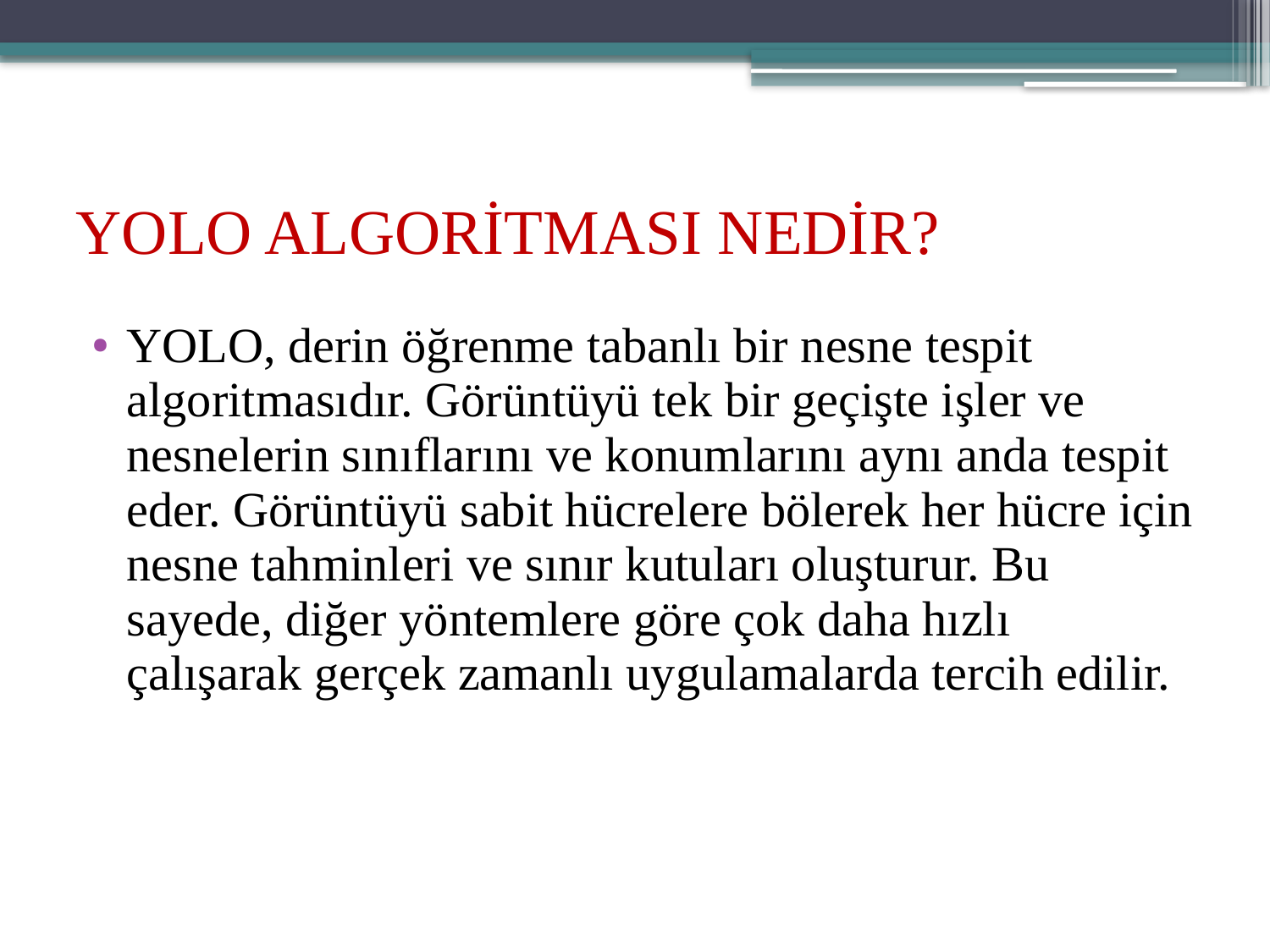

# YOLO ALGORİTMASI NEDİR?
YOLO, derin öğrenme tabanlı bir nesne tespit algoritmasıdır. Görüntüyü tek bir geçişte işler ve nesnelerin sınıflarını ve konumlarını aynı anda tespit eder. Görüntüyü sabit hücrelere bölerek her hücre için nesne tahminleri ve sınır kutuları oluşturur. Bu sayede, diğer yöntemlere göre çok daha hızlı çalışarak gerçek zamanlı uygulamalarda tercih edilir.